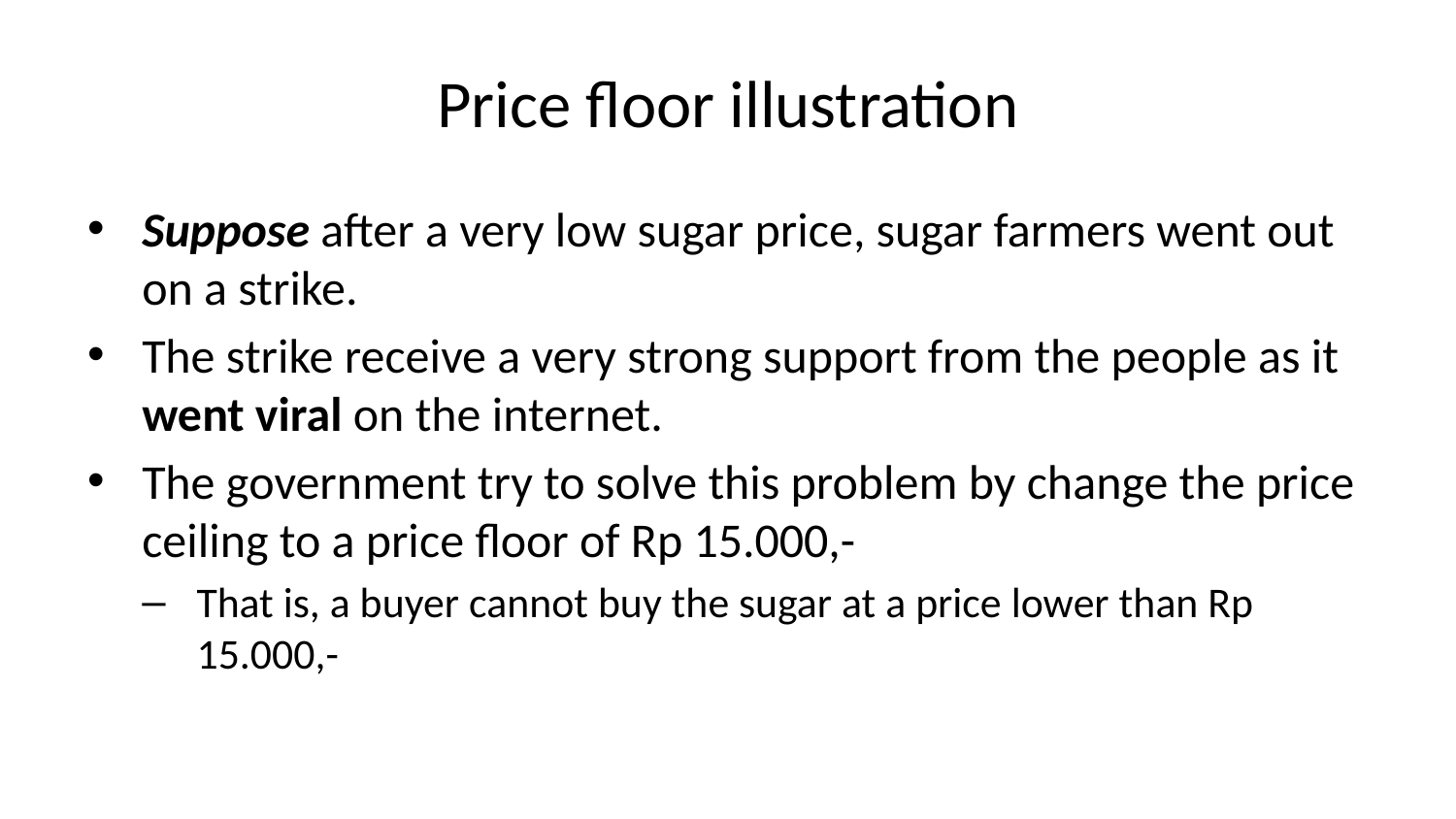

# Price floor illustration
Suppose after a very low sugar price, sugar farmers went out on a strike.
The strike receive a very strong support from the people as it went viral on the internet.
The government try to solve this problem by change the price ceiling to a price floor of Rp 15.000,-
That is, a buyer cannot buy the sugar at a price lower than Rp 15.000,-